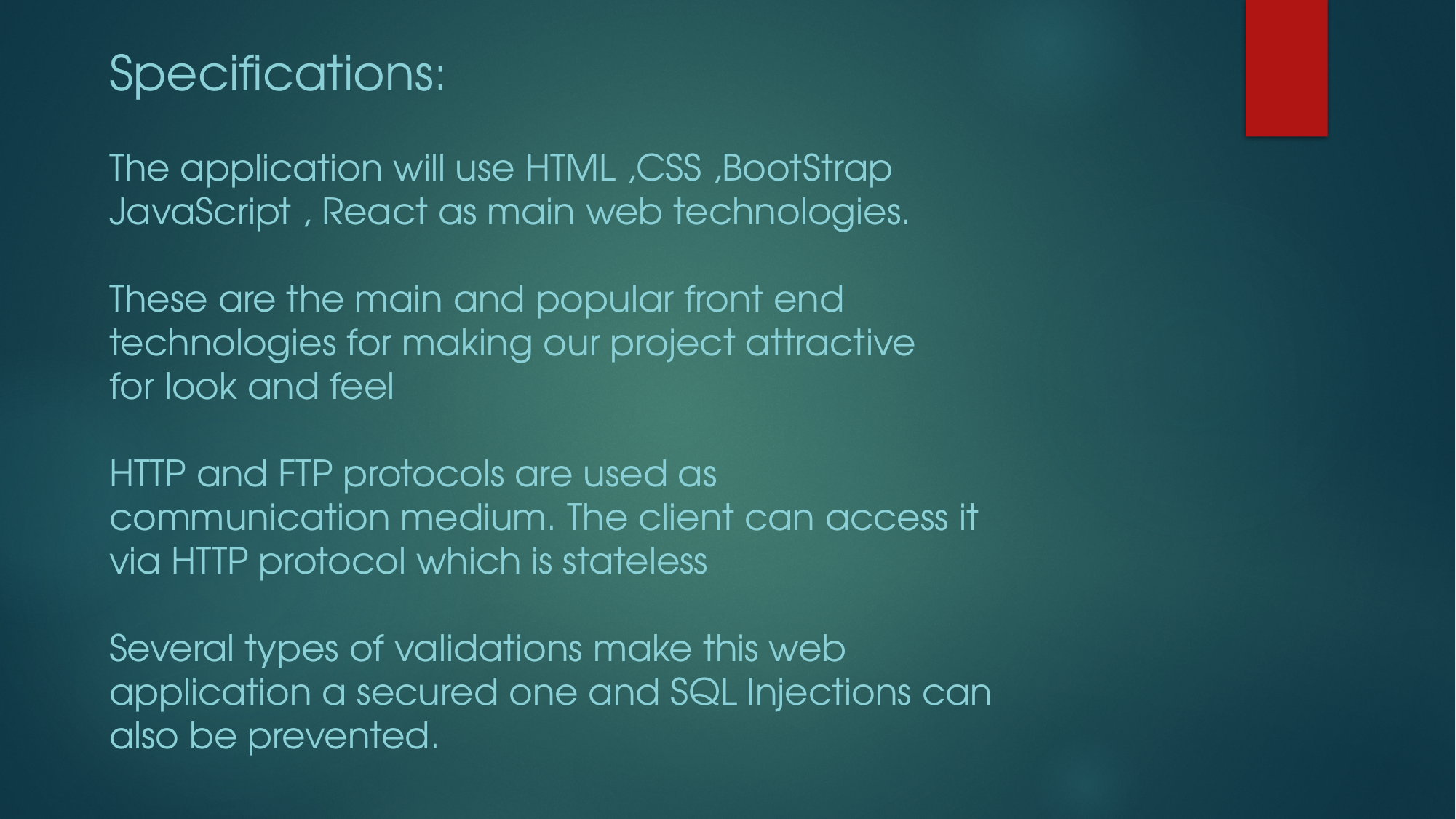

Specifications:

The application will use HTML ,CSS ,BootStrap
JavaScript , React as main web technologies.

These are the main and popular front end
technologies for making our project attractive
for look and feel

HTTP and FTP protocols are used as
communication medium. The client can access it
via HTTP protocol which is stateless

Several types of validations make this web
application a secured one and SQL Injections can
also be prevented.